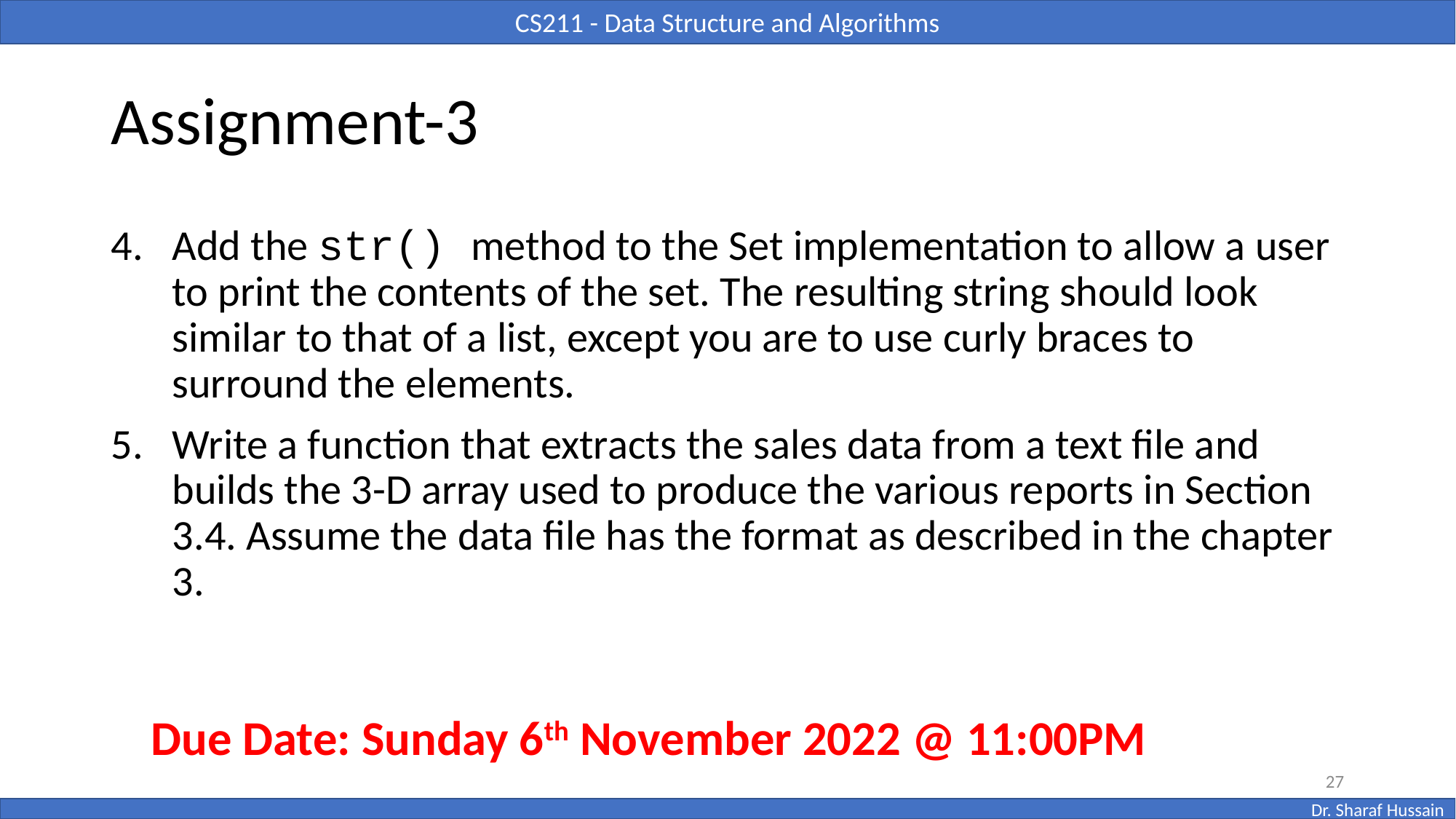

# Assignment-3
Add the str() method to the Set implementation to allow a user to print the contents of the set. The resulting string should look similar to that of a list, except you are to use curly braces to surround the elements.
Write a function that extracts the sales data from a text file and builds the 3-D array used to produce the various reports in Section 3.4. Assume the data file has the format as described in the chapter 3.
Due Date: Sunday 6th November 2022 @ 11:00PM
27